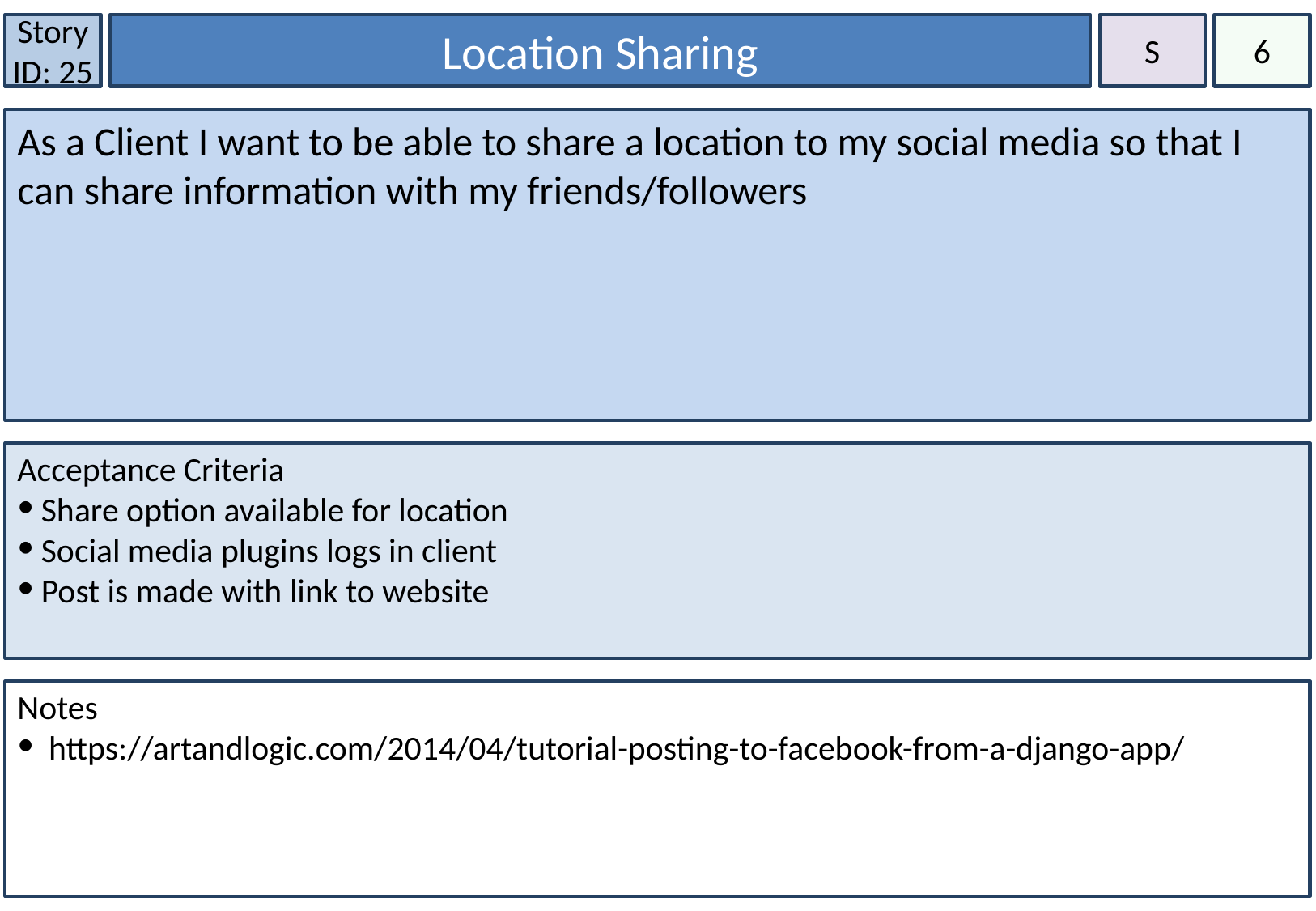

Story ID: 25
Location Sharing
S
6
As a Client I want to be able to share a location to my social media so that I can share information with my friends/followers
Acceptance Criteria
Share option available for location
Social media plugins logs in client
Post is made with link to website
Notes
 https://artandlogic.com/2014/04/tutorial-posting-to-facebook-from-a-django-app/